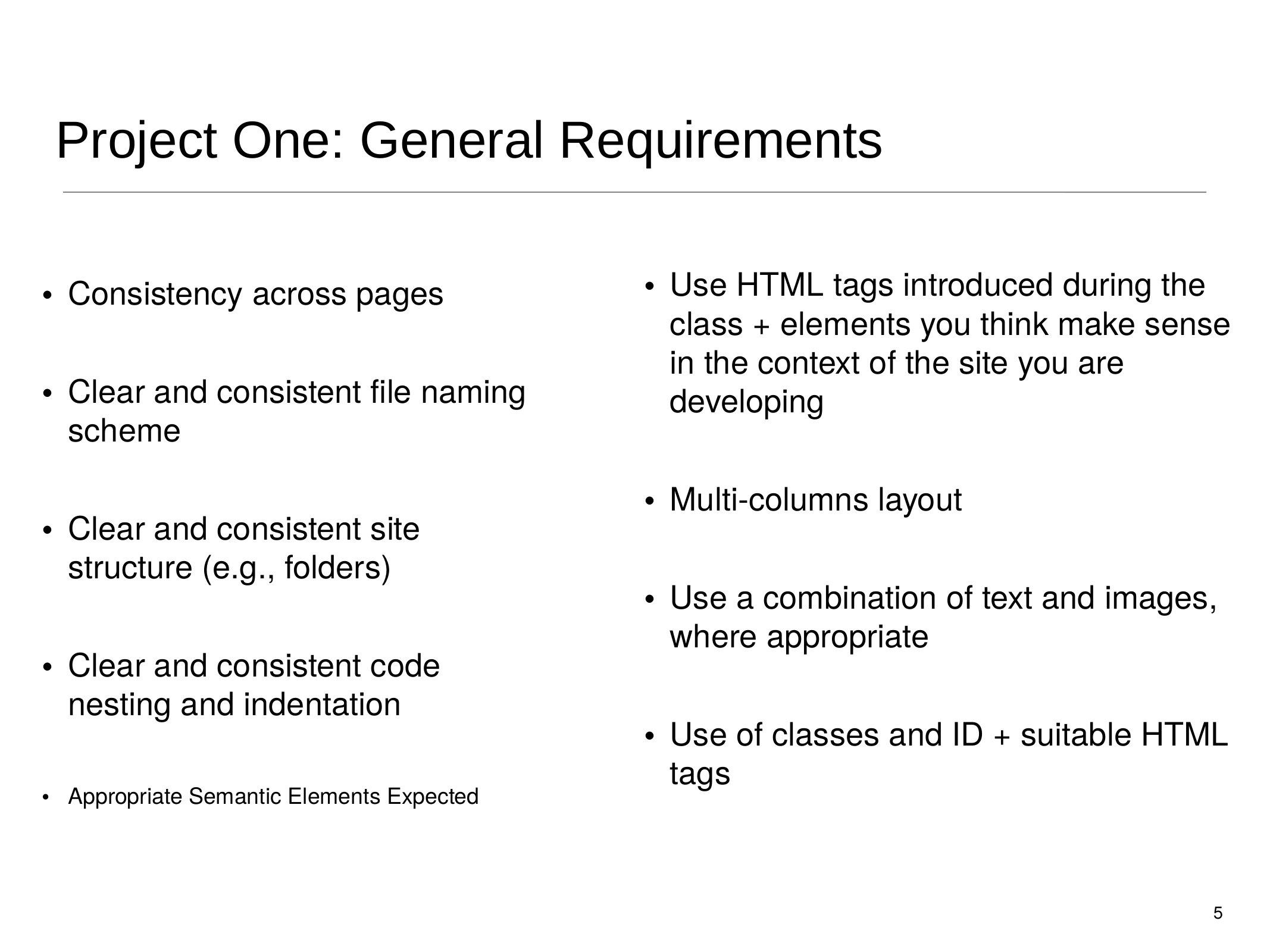

Project One: General Requirements
Use HTML tags introduced during the class + elements you think make sense in the context of the site you are developing
Multi-columns layout
Use a combination of text and images, where appropriate
Use of classes and ID + suitable HTML tags
Consistency across pages
Clear and consistent file naming scheme
Clear and consistent site structure (e.g., folders)
Clear and consistent code nesting and indentation
Appropriate Semantic Elements Expected
5